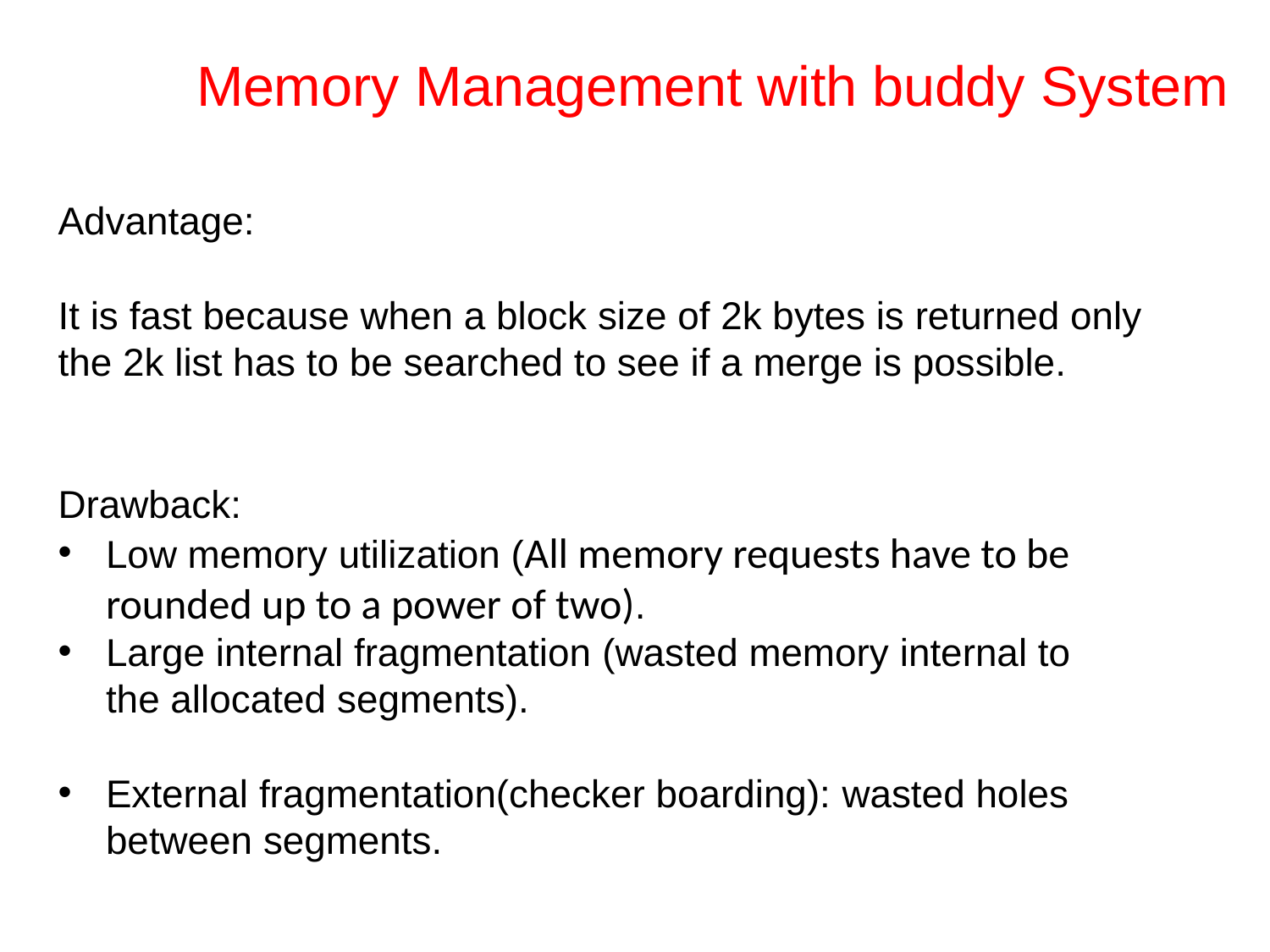

# Memory Management with buddy System
Advantage:

It is fast because when a block size of 2k bytes is returned only the 2k list has to be searched to see if a merge is possible.

Drawback:
Low memory utilization (All memory requests have to be rounded up to a power of two).
Large internal fragmentation (wasted memory internal to the allocated segments).

External fragmentation(checker boarding): wasted holes between segments.